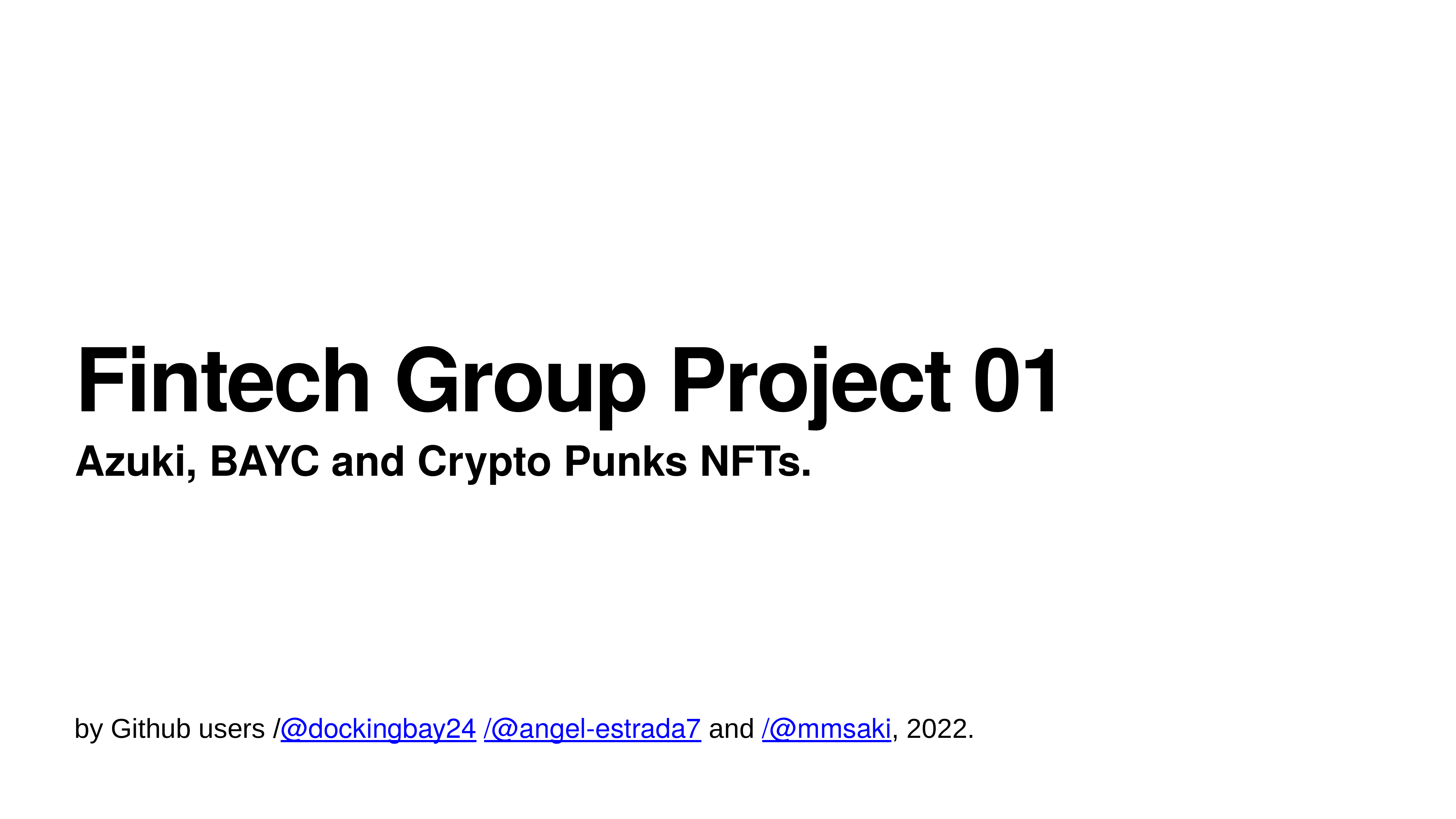

# Fintech Group Project 01
Azuki, BAYC and Crypto Punks NFTs.
by Github users /@dockingbay24 /@angel-estrada7 and /@mmsaki, 2022.